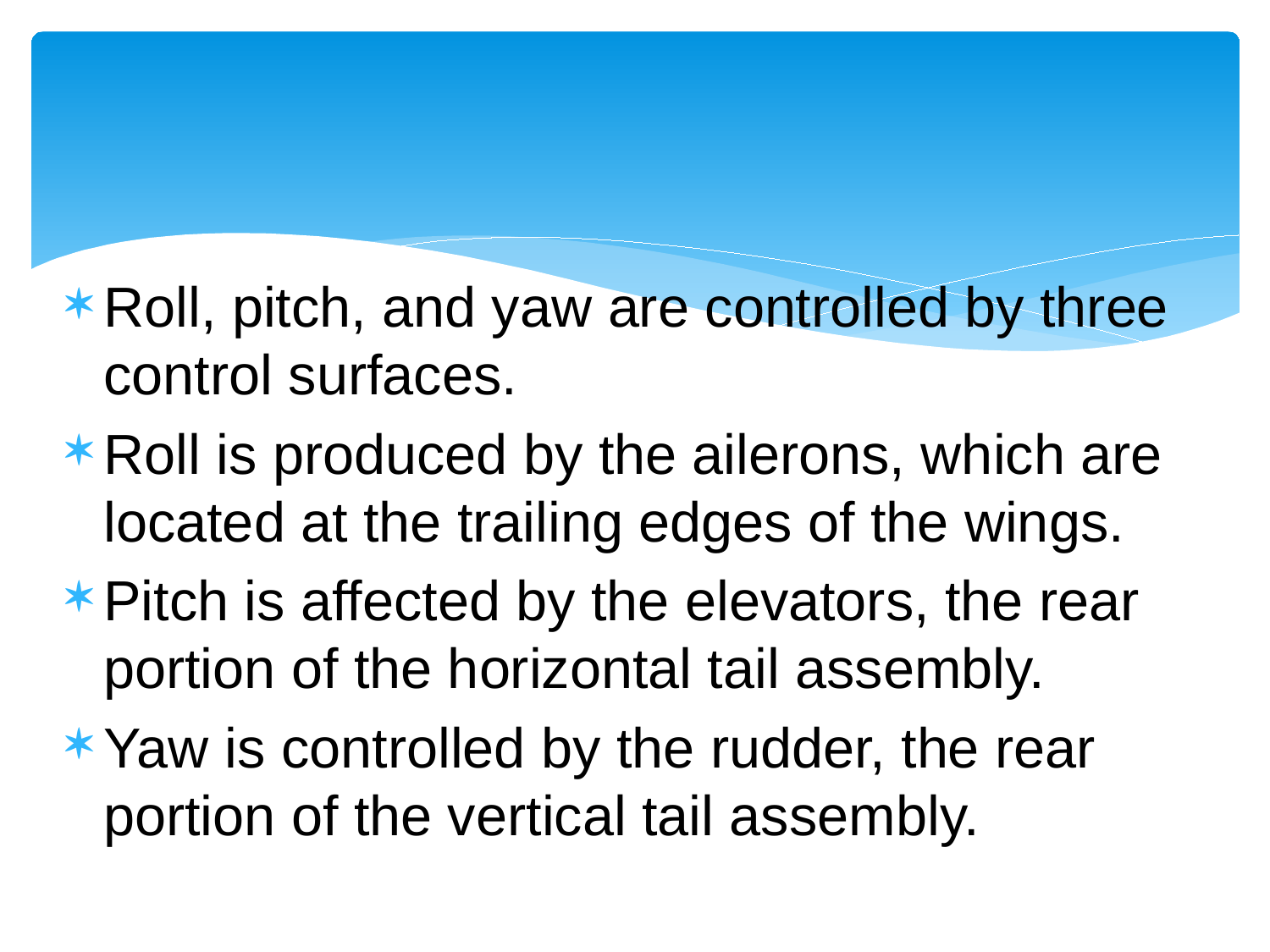

#
Roll, pitch, and yaw are controlled by three control surfaces.
Roll is produced by the ailerons, which are located at the trailing edges of the wings.
Pitch is affected by the elevators, the rear portion of the horizontal tail assembly.
Yaw is controlled by the rudder, the rear portion of the vertical tail assembly.